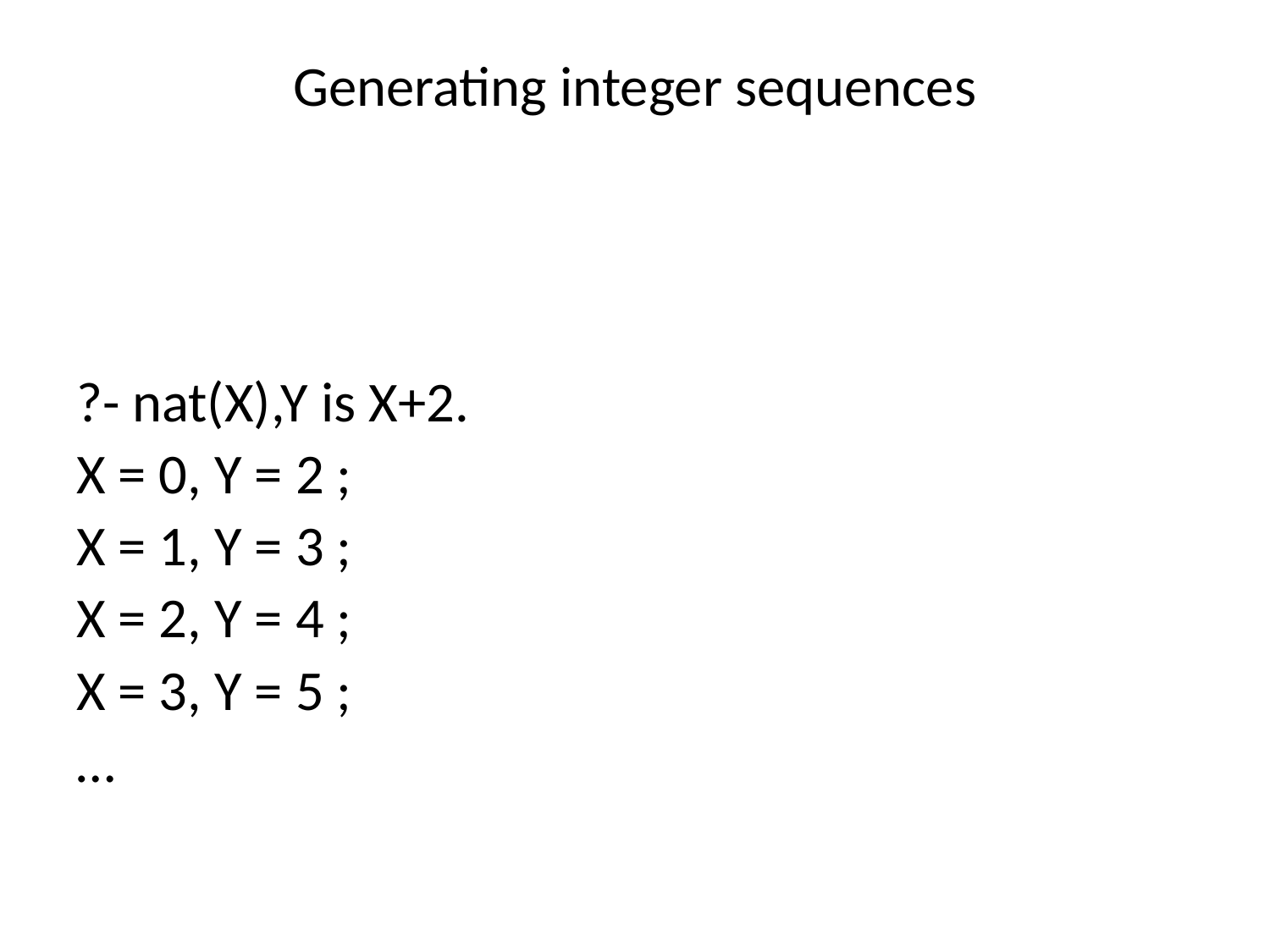

# Generating integer sequences

?- nat(X),Y is X+2.
X = 0, Y = 2 ;
X = 1, Y = 3 ;
X = 2, Y = 4 ;
X = 3, Y = 5 ;
…